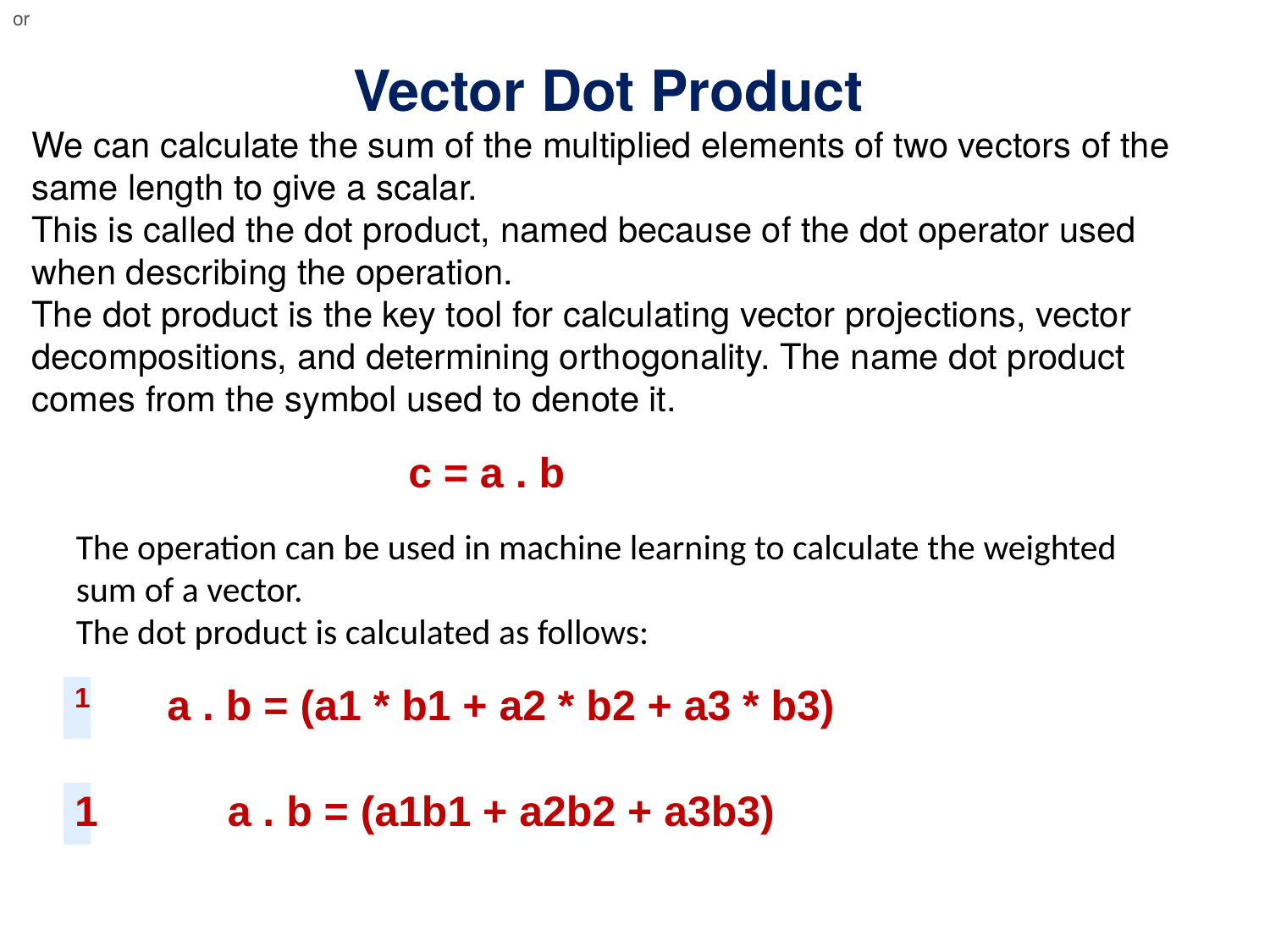

or

Vector Dot Product
We can calculate the sum of the multiplied elements of two vectors of the same length to give a scalar.
This is called the dot product, named because of the dot operator used when describing the operation.
The dot product is the key tool for calculating vector projections, vector decompositions, and determining orthogonality. The name dot product comes from the symbol used to denote it.
| c = a . b |
| --- |
The operation can be used in machine learning to calculate the weighted sum of a vector.
The dot product is calculated as follows:
| 1 | a . b = (a1 \* b1 + a2 \* b2 + a3 \* b3) |
| --- | --- |
| 1 | a . b = (a1b1 + a2b2 + a3b3) |
| --- | --- |